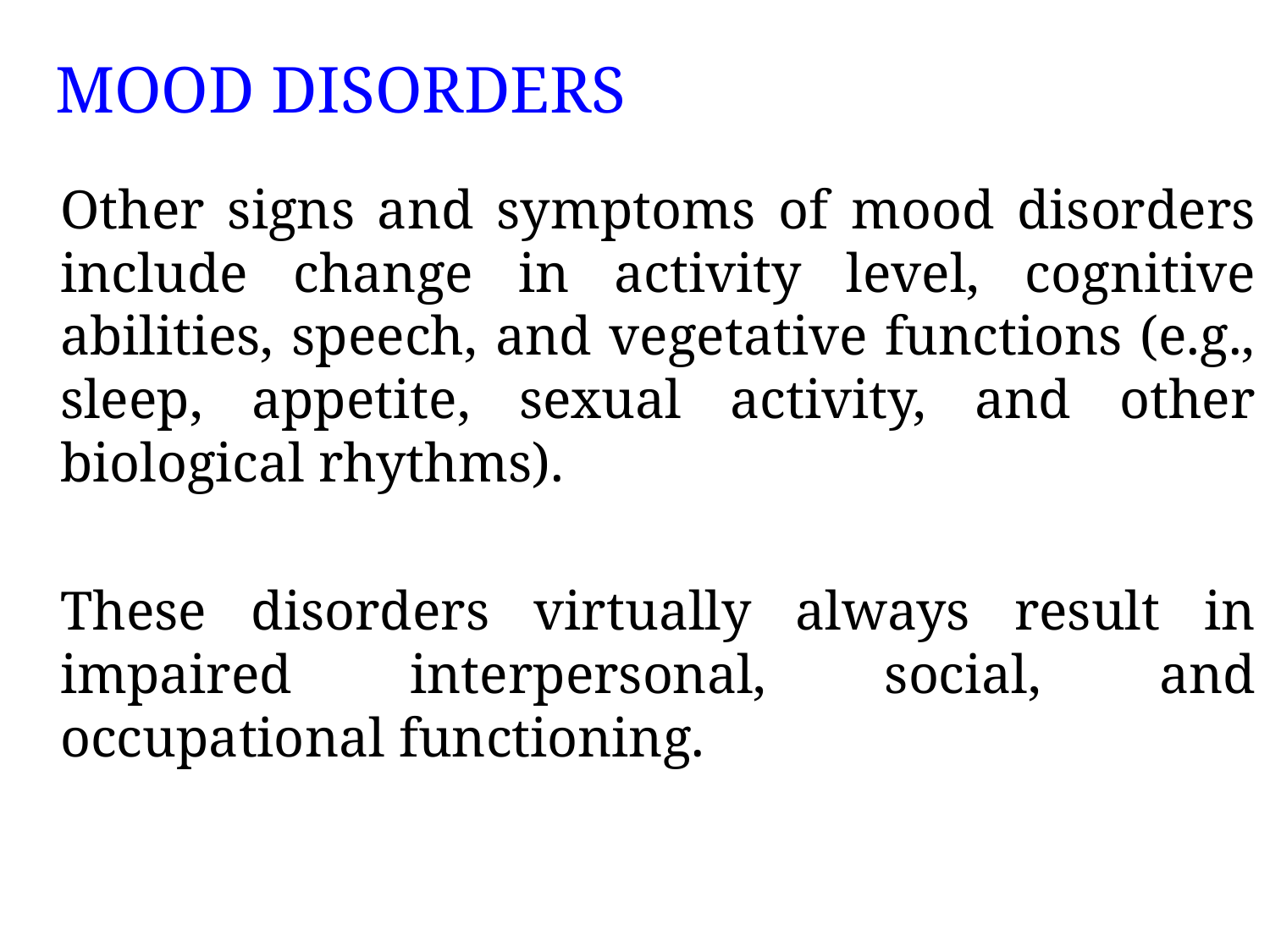

# MOOD DISORDERS
	Other signs and symptoms of mood disorders include change in activity level, cognitive abilities, speech, and vegetative functions (e.g., sleep, appetite, sexual activity, and other biological rhythms).

	These disorders virtually always result in impaired interpersonal, social, and occupational functioning.